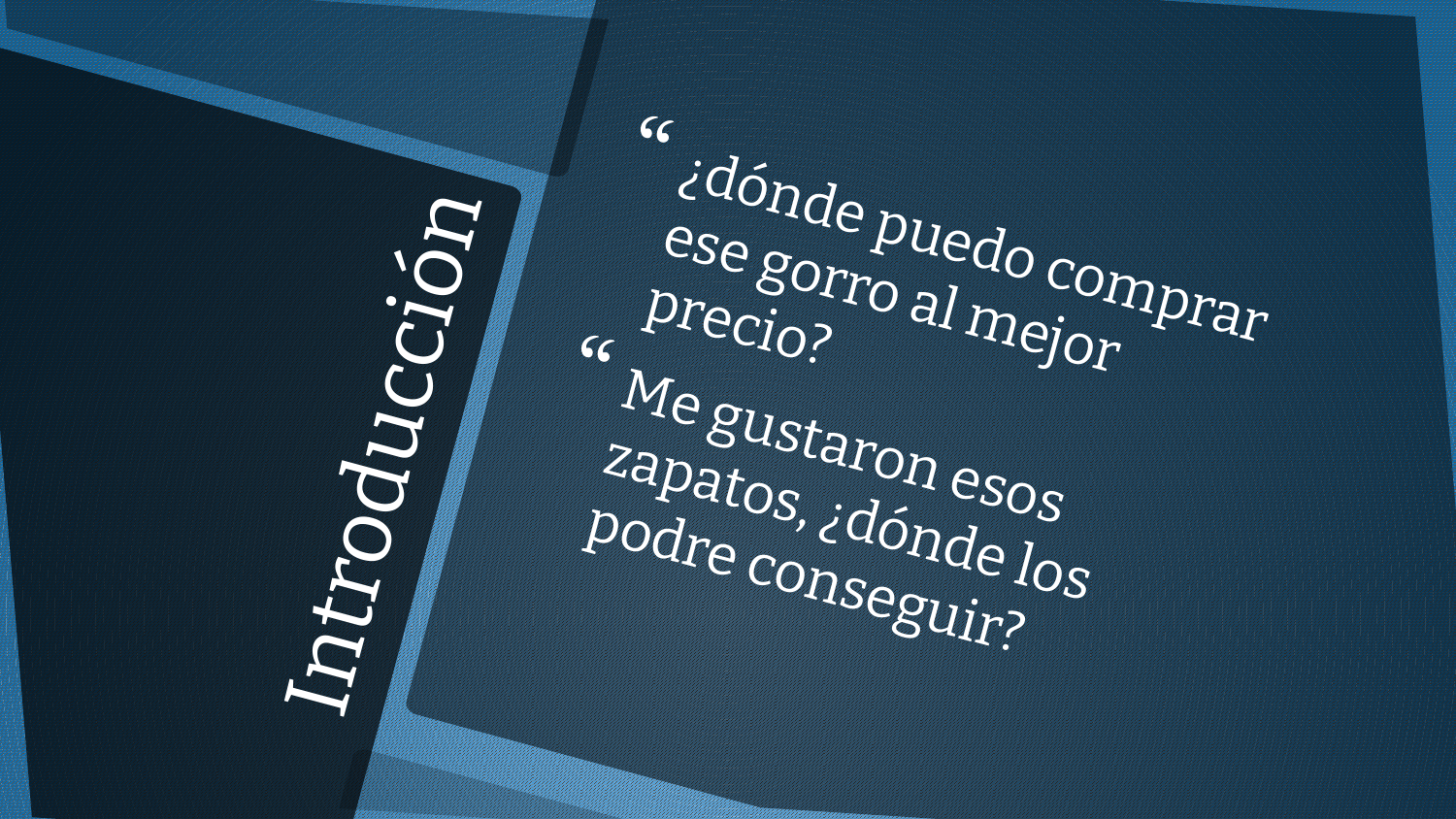

¿dónde puedo comprar ese gorro al mejor precio?
Me gustaron esos zapatos, ¿dónde los podre conseguir?
# Introducción